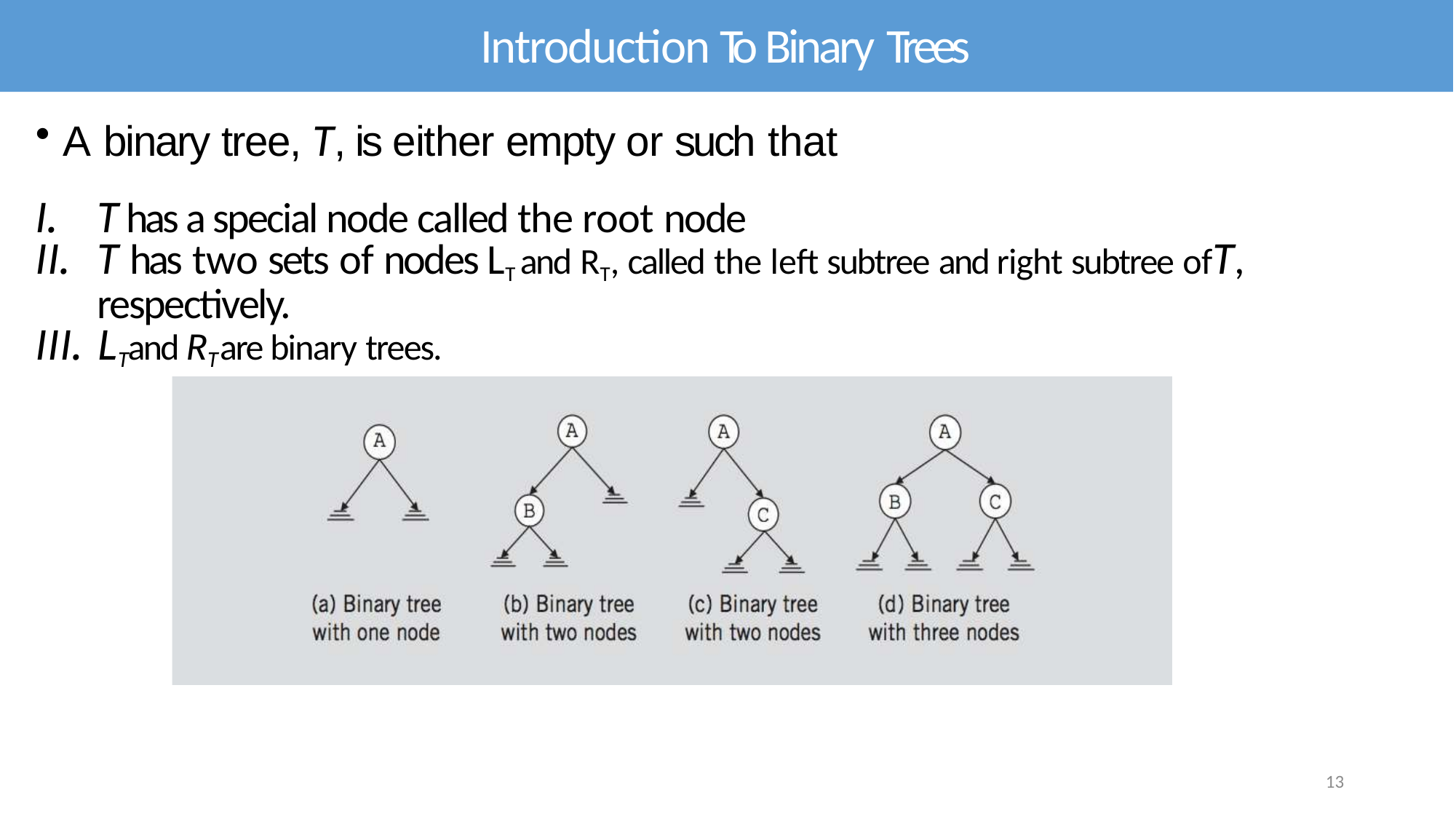

Introduction To  Binary Trees
A  binary tree, T, is either empty or such that
T has a special node called the root node
T has two sets of nodes LT and RT, called the left subtree and right subtree ofT, respectively.
LT and RT are binary trees.

13